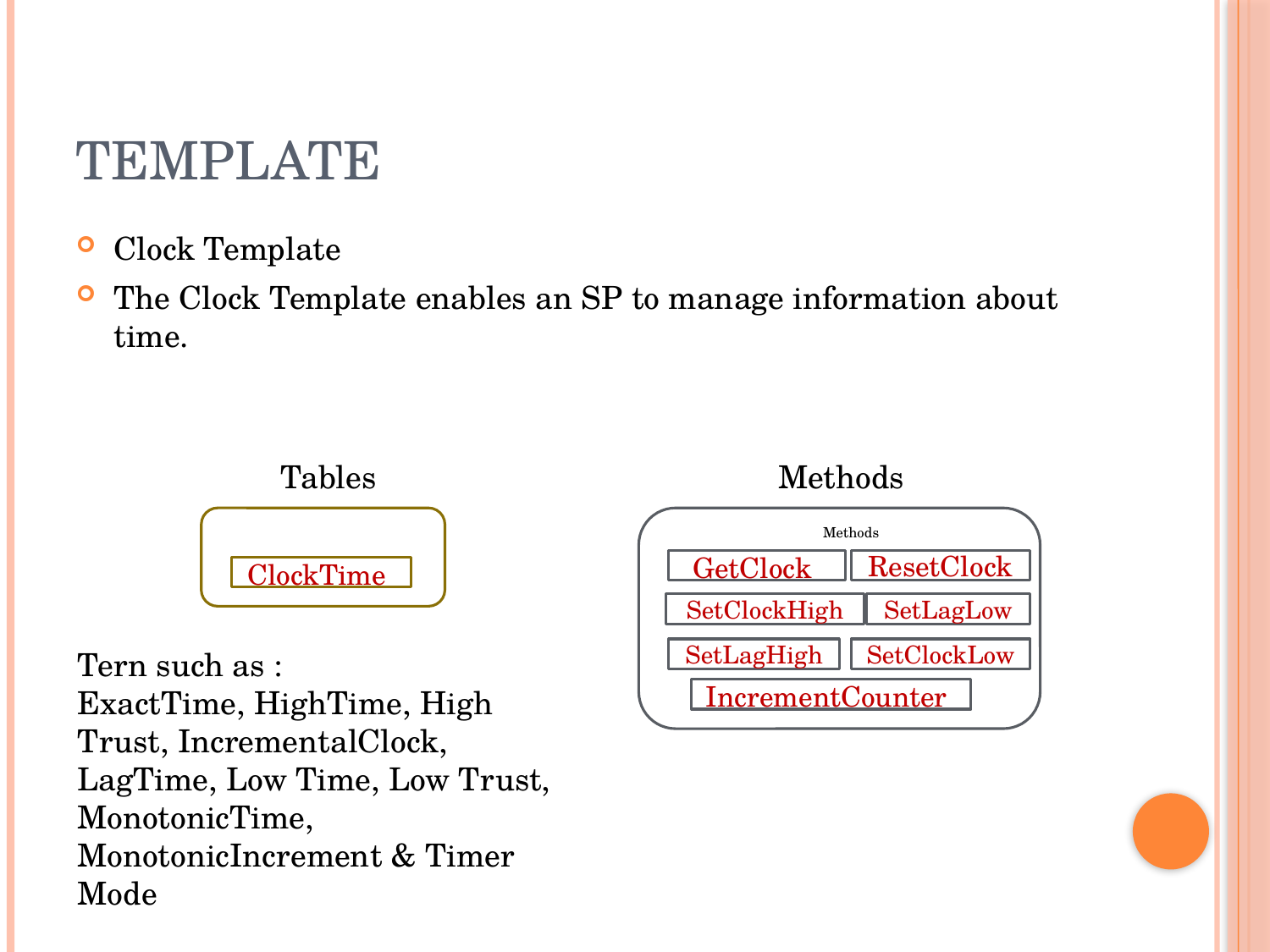

# Template
Clock Template
The Clock Template enables an SP to manage information about time.
Tables
Methods

ClockTime

Methods
GetClock
ResetClock
SetClockHigh
SetLagLow
SetLagHigh
SetClockLow
IncrementCounter
Tern such as :
ExactTime, HighTime, High Trust, IncrementalClock, LagTime, Low Time, Low Trust, MonotonicTime, MonotonicIncrement & Timer Mode